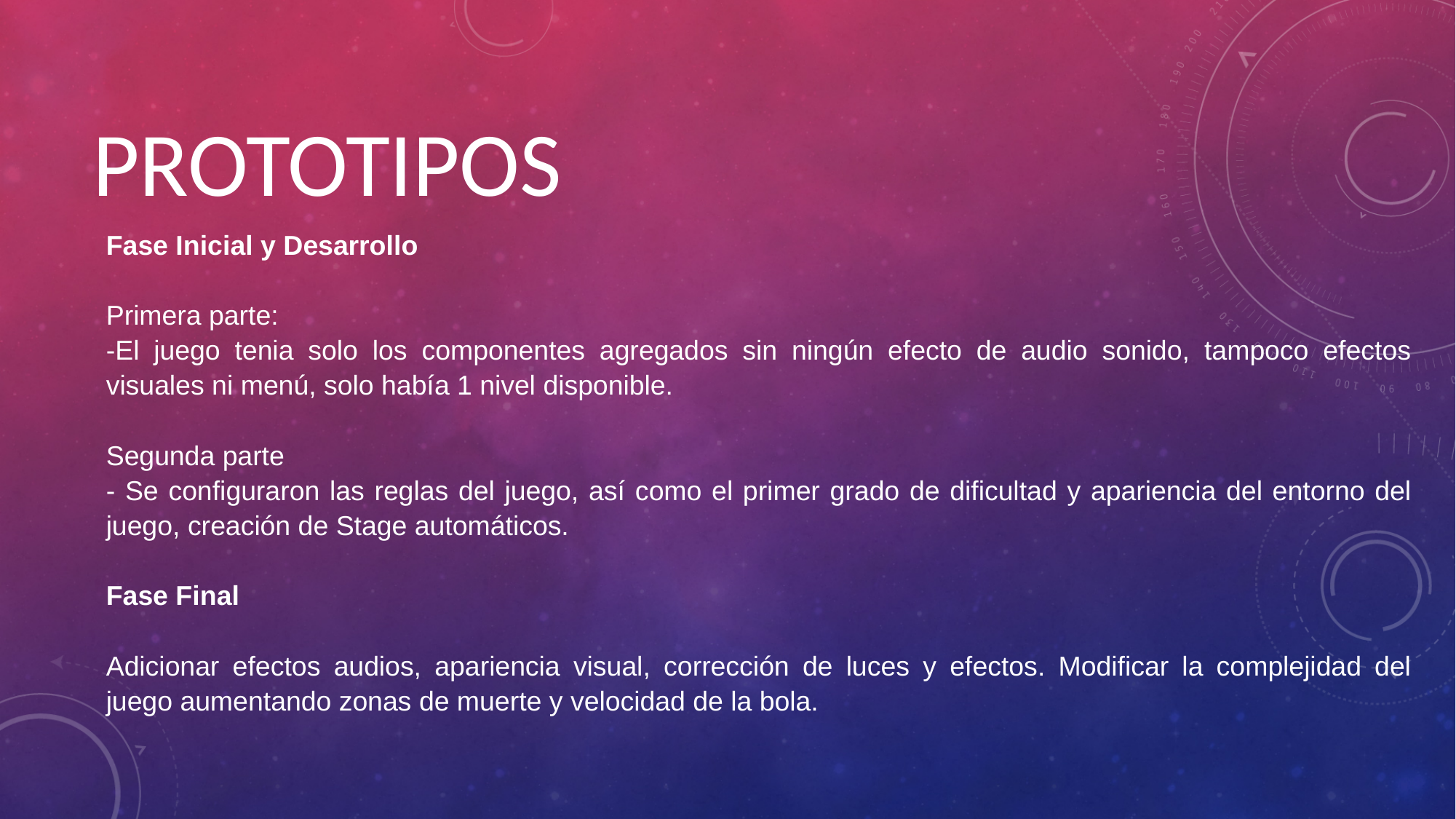

# Prototipos
Fase Inicial y Desarrollo

Primera parte:
-El juego tenia solo los componentes agregados sin ningún efecto de audio sonido, tampoco efectos visuales ni menú, solo había 1 nivel disponible.

Segunda parte
- Se configuraron las reglas del juego, así como el primer grado de dificultad y apariencia del entorno del juego, creación de Stage automáticos.

Fase Final

Adicionar efectos audios, apariencia visual, corrección de luces y efectos. Modificar la complejidad del juego aumentando zonas de muerte y velocidad de la bola.